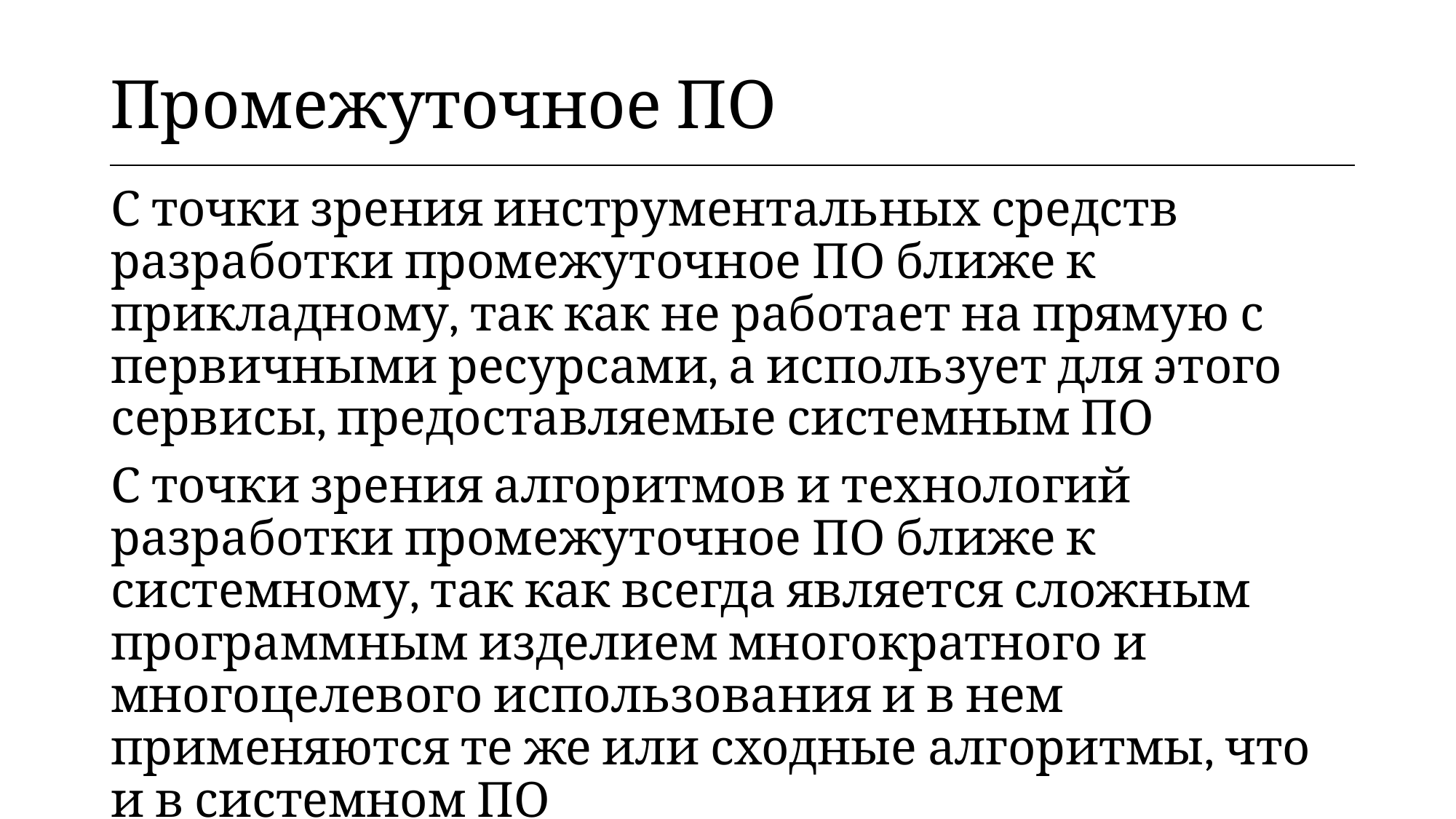

| Промежуточное ПО |
| --- |
С точки зрения инструментальных средств разработки промежуточное ПО ближе к прикладному, так как не работает на прямую с первичными ресурсами, а использует для этого сервисы, предоставляемые системным ПО
С точки зрения алгоритмов и технологий разработки промежуточное ПО ближе к системному, так как всегда является сложным программным изделием многократного и многоцелевого использования и в нем применяются те же или сходные алгоритмы, что и в системном ПО